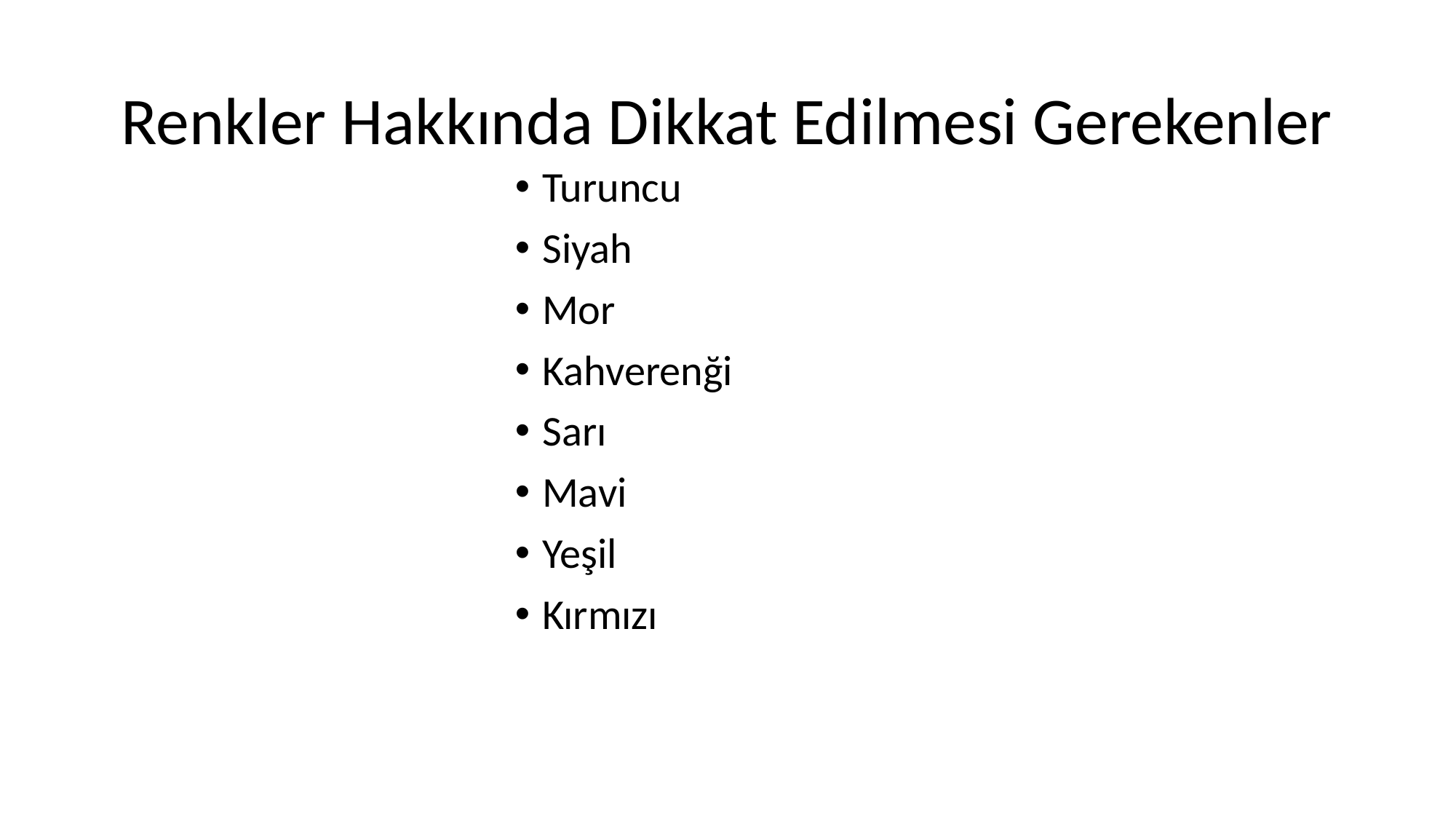

# Renkler Hakkında Dikkat Edilmesi Gerekenler
Turuncu
Siyah
Mor
Kahverenği
Sarı
Mavi
Yeşil
Kırmızı